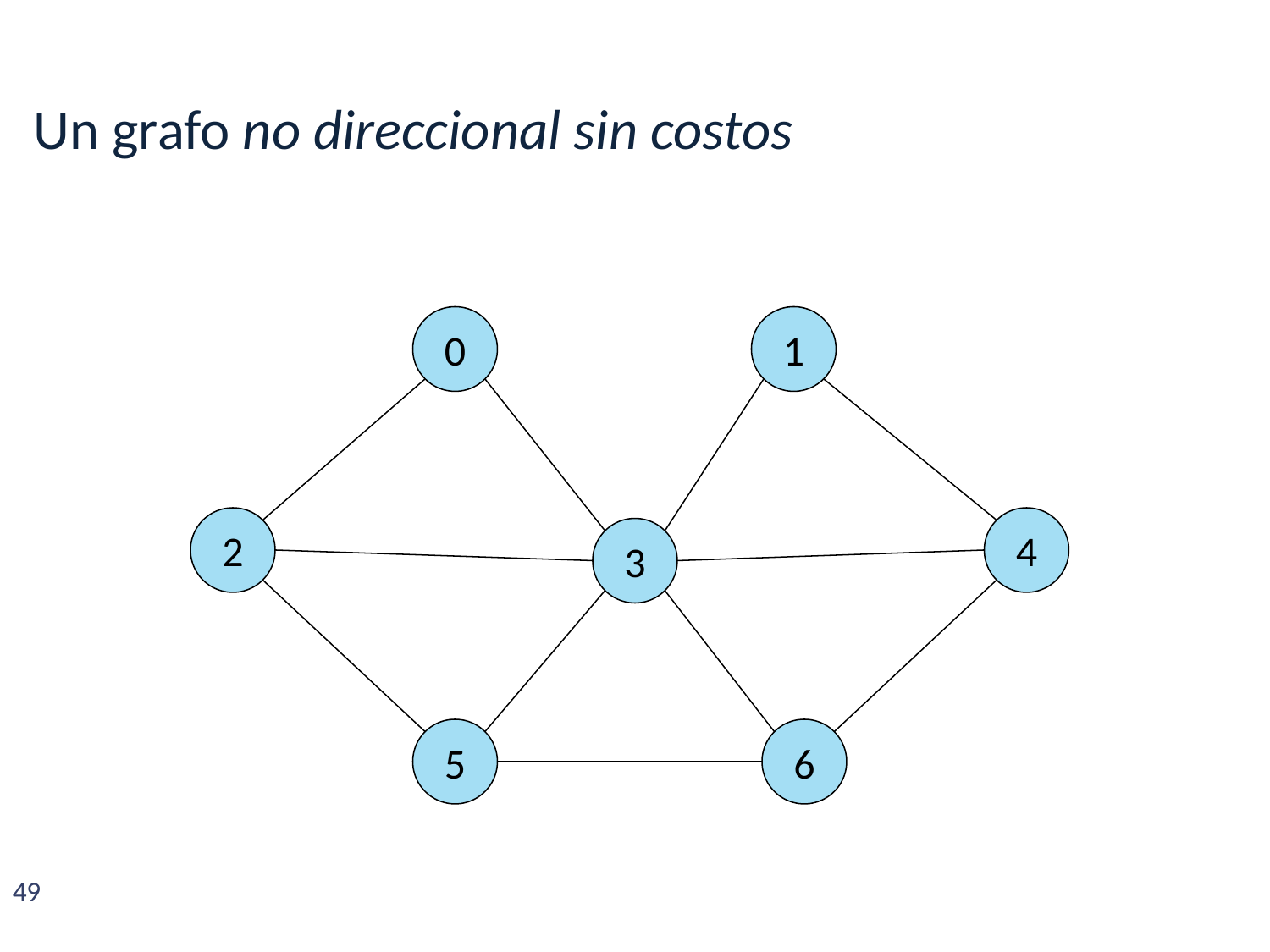

Un grafo no direccional sin costos
0
1

2
4
3
5
6
49